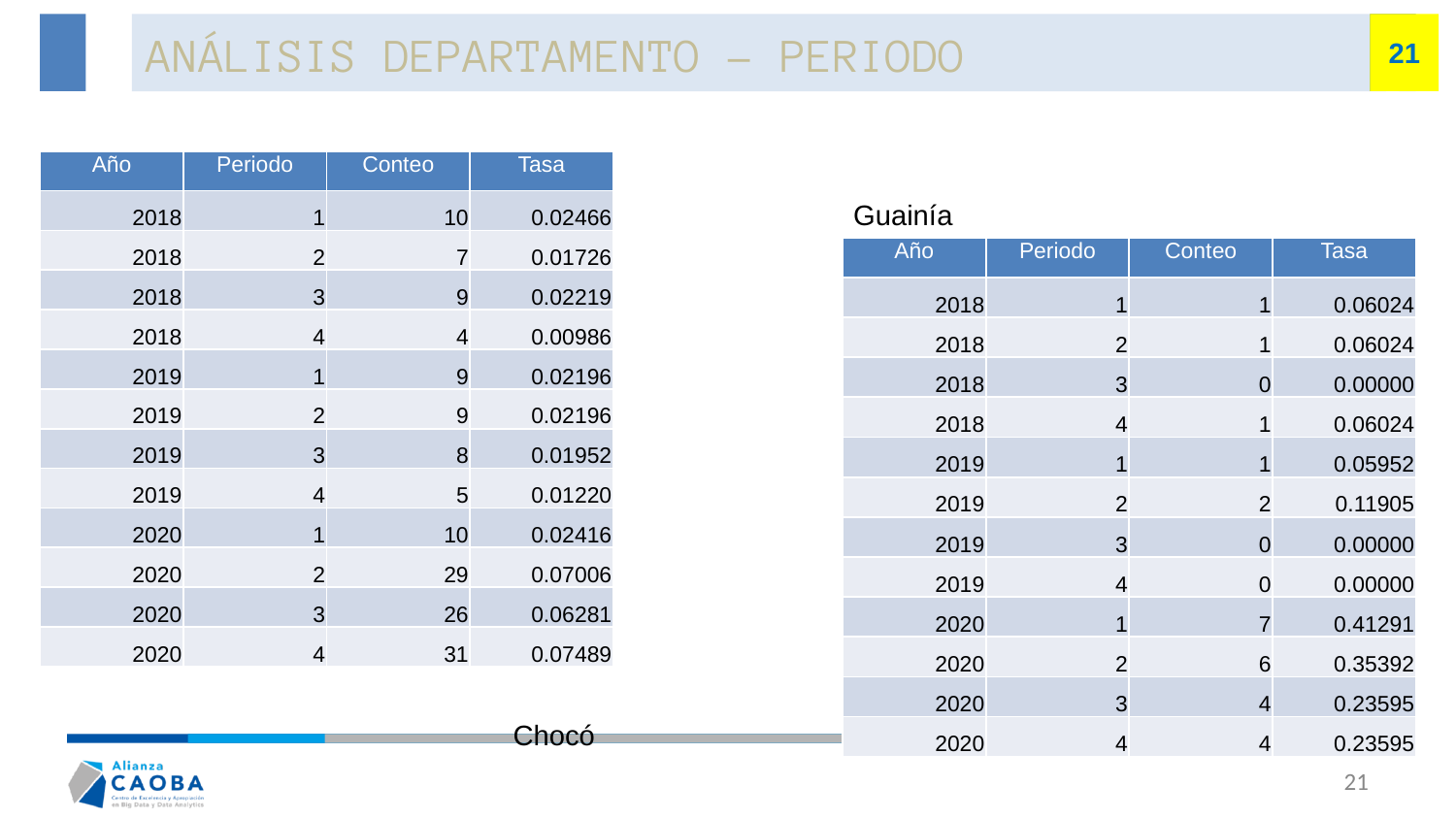

# ANÁLISIS DEPARTAMENTO - PERIODO
21
21
| Año | Periodo | Conteo | Tasa |
| --- | --- | --- | --- |
| 2018 | 1 | 10 | 0.02466 |
| 2018 | 2 | 7 | 0.01726 |
| 2018 | 3 | 9 | 0.02219 |
| 2018 | 4 | 4 | 0.00986 |
| 2019 | 1 | 9 | 0.02196 |
| 2019 | 2 | 9 | 0.02196 |
| 2019 | 3 | 8 | 0.01952 |
| 2019 | 4 | 5 | 0.01220 |
| 2020 | 1 | 10 | 0.02416 |
| 2020 | 2 | 29 | 0.07006 |
| 2020 | 3 | 26 | 0.06281 |
| 2020 | 4 | 31 | 0.07489 |
Guainía
| Año | Periodo | Conteo | Tasa |
| --- | --- | --- | --- |
| 2018 | 1 | 1 | 0.06024 |
| 2018 | 2 | 1 | 0.06024 |
| 2018 | 3 | 0 | 0.00000 |
| 2018 | 4 | 1 | 0.06024 |
| 2019 | 1 | 1 | 0.05952 |
| 2019 | 2 | 2 | 0.11905 |
| 2019 | 3 | 0 | 0.00000 |
| 2019 | 4 | 0 | 0.00000 |
| 2020 | 1 | 7 | 0.41291 |
| 2020 | 2 | 6 | 0.35392 |
| 2020 | 3 | 4 | 0.23595 |
| 2020 | 4 | 4 | 0.23595 |
Chocó